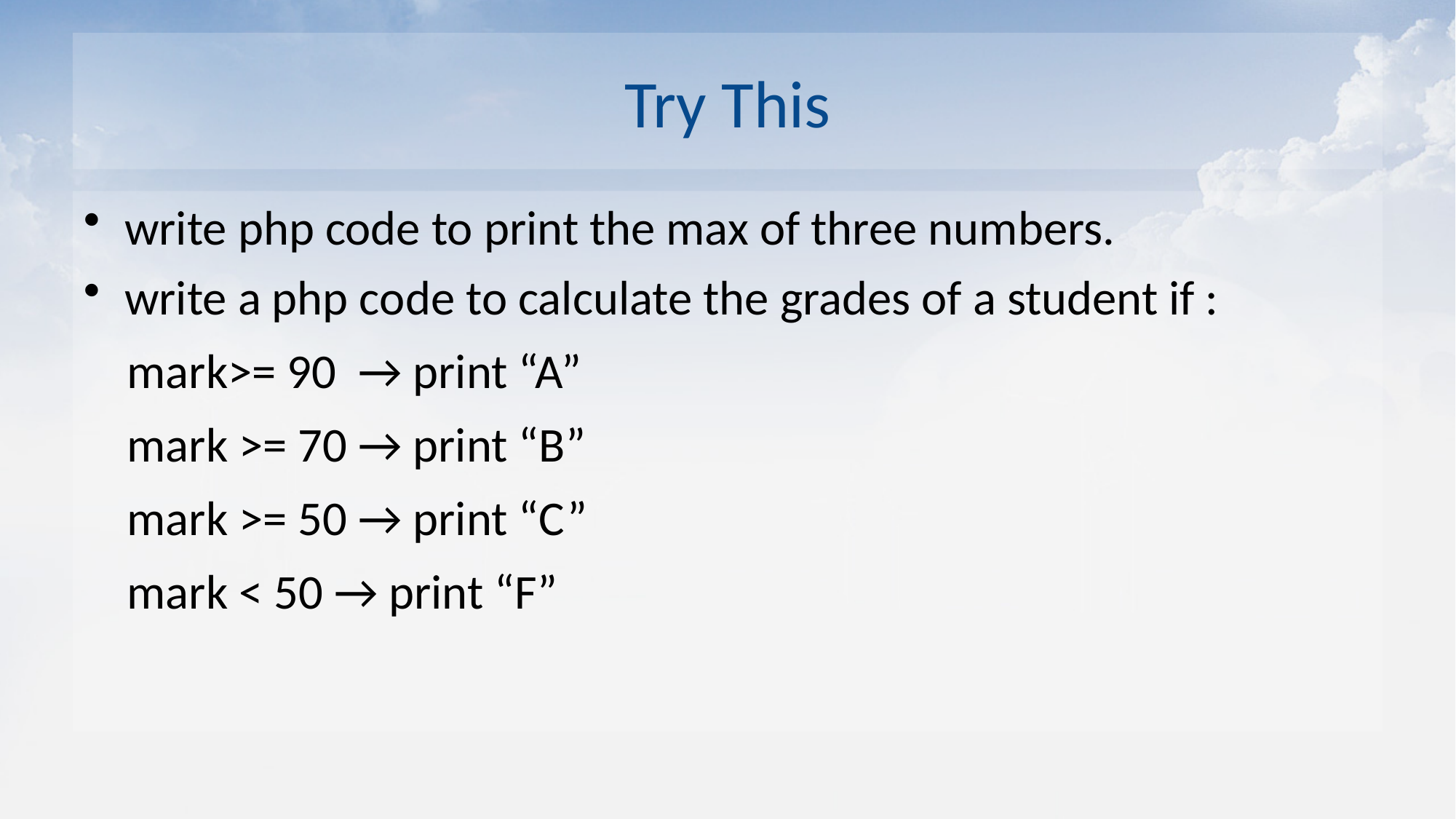

# Try This
write php code to print the max of three numbers.
write a php code to calculate the grades of a student if :
    mark>= 90  → print “A”
    mark >= 70 → print “B”
    mark >= 50 → print “C”
    mark < 50 → print “F”